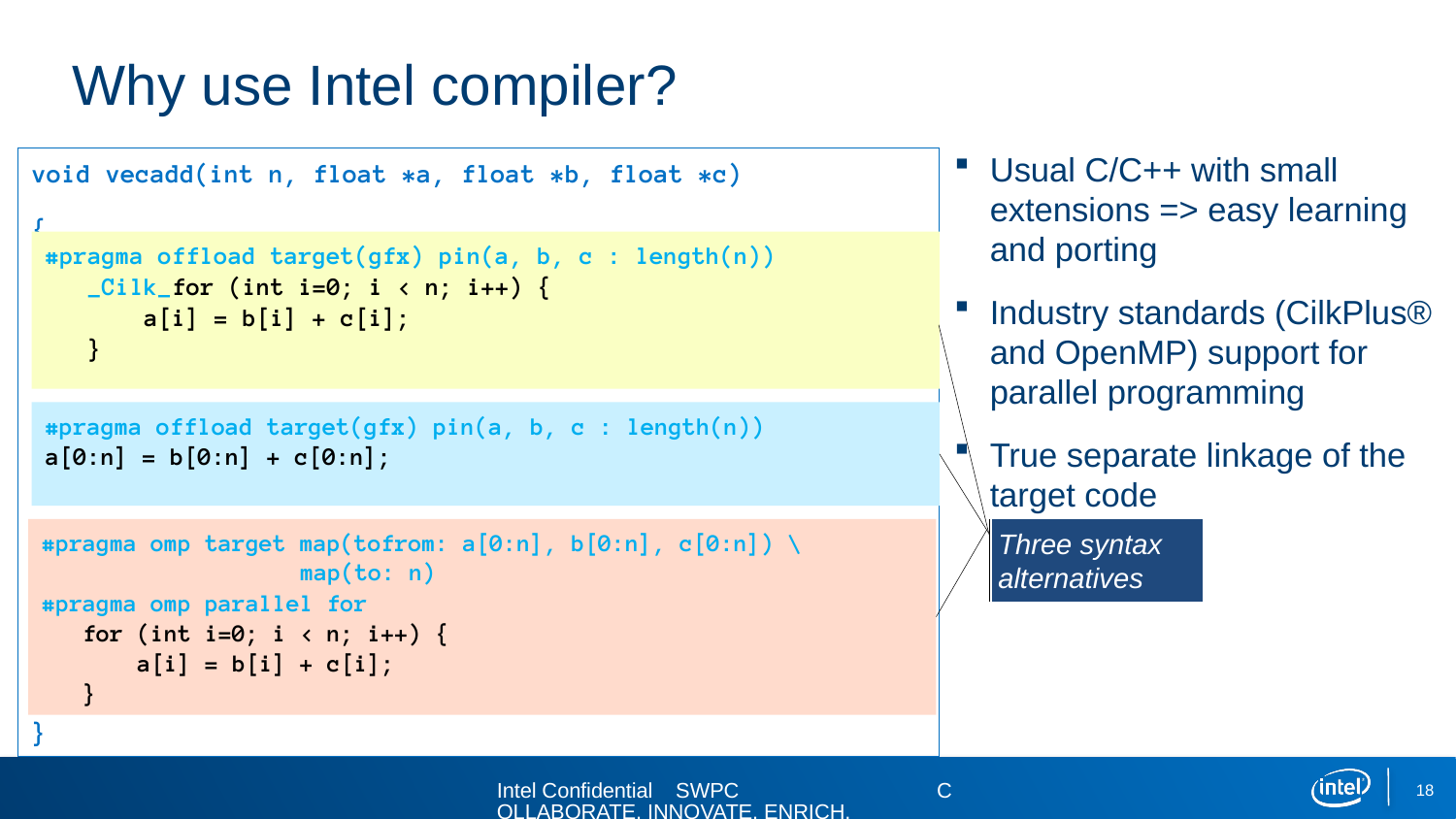

# Why use Intel compiler?
void vecadd(int n, float *a, float *b, float *c)
{

}
Usual C/C++ with small extensions => easy learning and porting
Industry standards (CilkPlus® and OpenMP) support for parallel programming
True separate linkage of the target code

#pragma offload target(gfx) pin(a, b, c : length(n))
   _Cilk_for (int i=0; i < n; i++) {
       a[i] = b[i] + c[i];
   }
#pragma offload target(gfx) pin(a, b, c : length(n))
a[0:n] = b[0:n] + c[0:n];
#pragma omp target map(tofrom: a[0:n], b[0:n], c[0:n]) \
                   map(to: n)
#pragma omp parallel for
   for (int i=0; i < n; i++) {
       a[i] = b[i] + c[i];
   }
Three syntax alternatives
Intel Confidential    SWPC                                  COLLABORATE. INNOVATE. ENRICH.
18